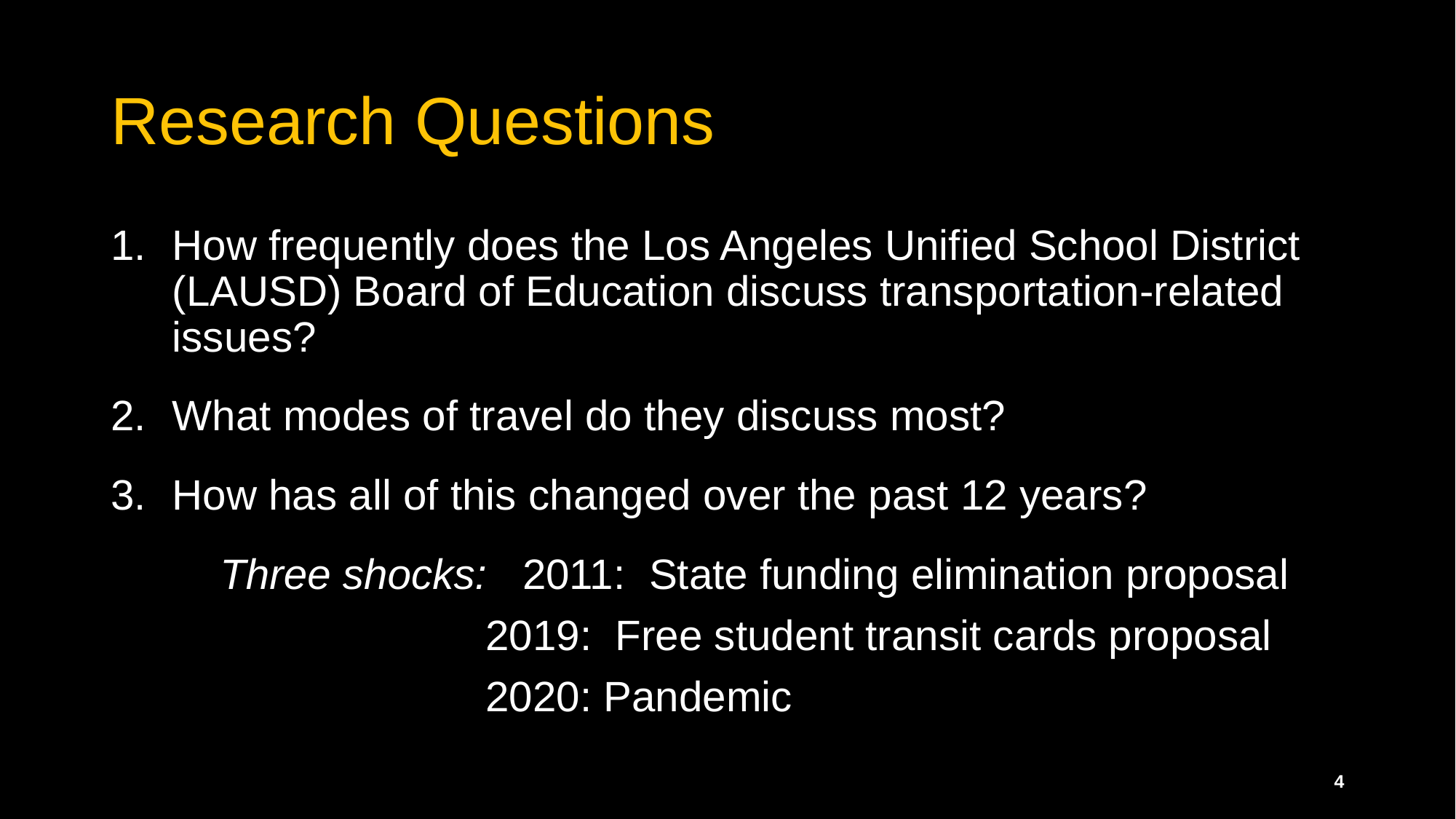

# Research Questions
How frequently does the Los Angeles Unified School District (LAUSD) Board of Education discuss transportation-related issues?
What modes of travel do they discuss most?
How has all of this changed over the past 12 years?
	Three shocks:   2011:  State funding elimination proposal
			    2019:  Free student transit cards proposal
			    2020: Pandemic
4